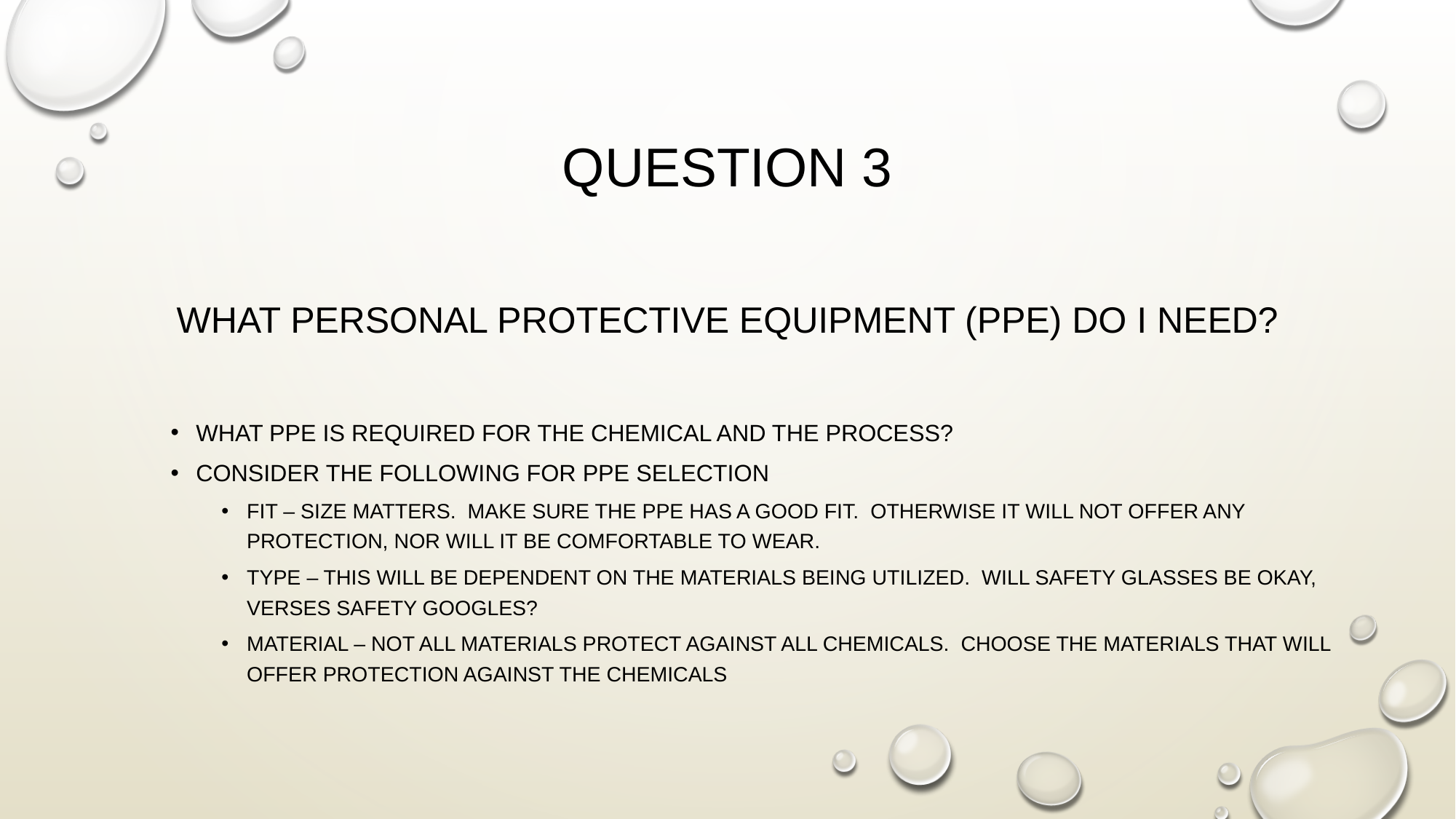

# Question 3
What Personal Protective Equipment (PPE) do I need?

What PPE is Required for the Chemical and the Process?
Consider the following for PPE Selection
Fit – Size Matters.  Make Sure the PPE has a good fit.  Otherwise it will not offer any protection, nor will it be comfortable to wear.
Type – This will be dependent on the Materials being utilized.  Will safety Glasses be okay, verses Safety Googles?
Material – Not all Materials protect against all Chemicals.  Choose the materials that will Offer Protection Against the Chemicals